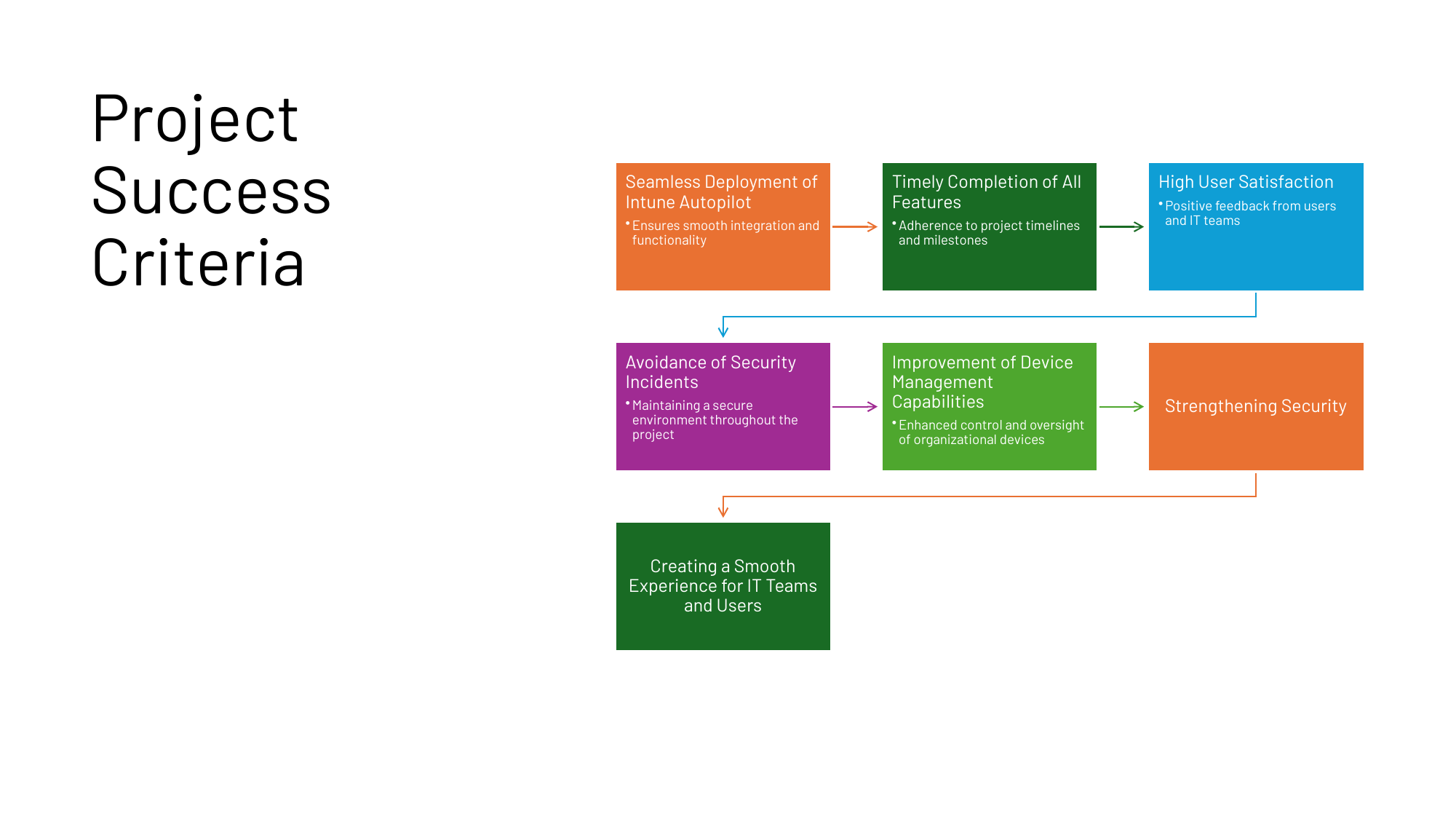

# Project Success Criteria

Seamless Deployment of Intune Autopilot
Ensures smooth integration and functionality

Timely Completion of All Features
Adherence to project timelines and milestones

High User Satisfaction
Positive feedback from users and IT teams

Avoidance of Security Incidents
Maintaining a secure environment throughout the project

Improvement of Device Management Capabilities
Enhanced control and oversight of organizational devices

Strengthening Security
Creating a Smooth Experience for IT Teams and Users